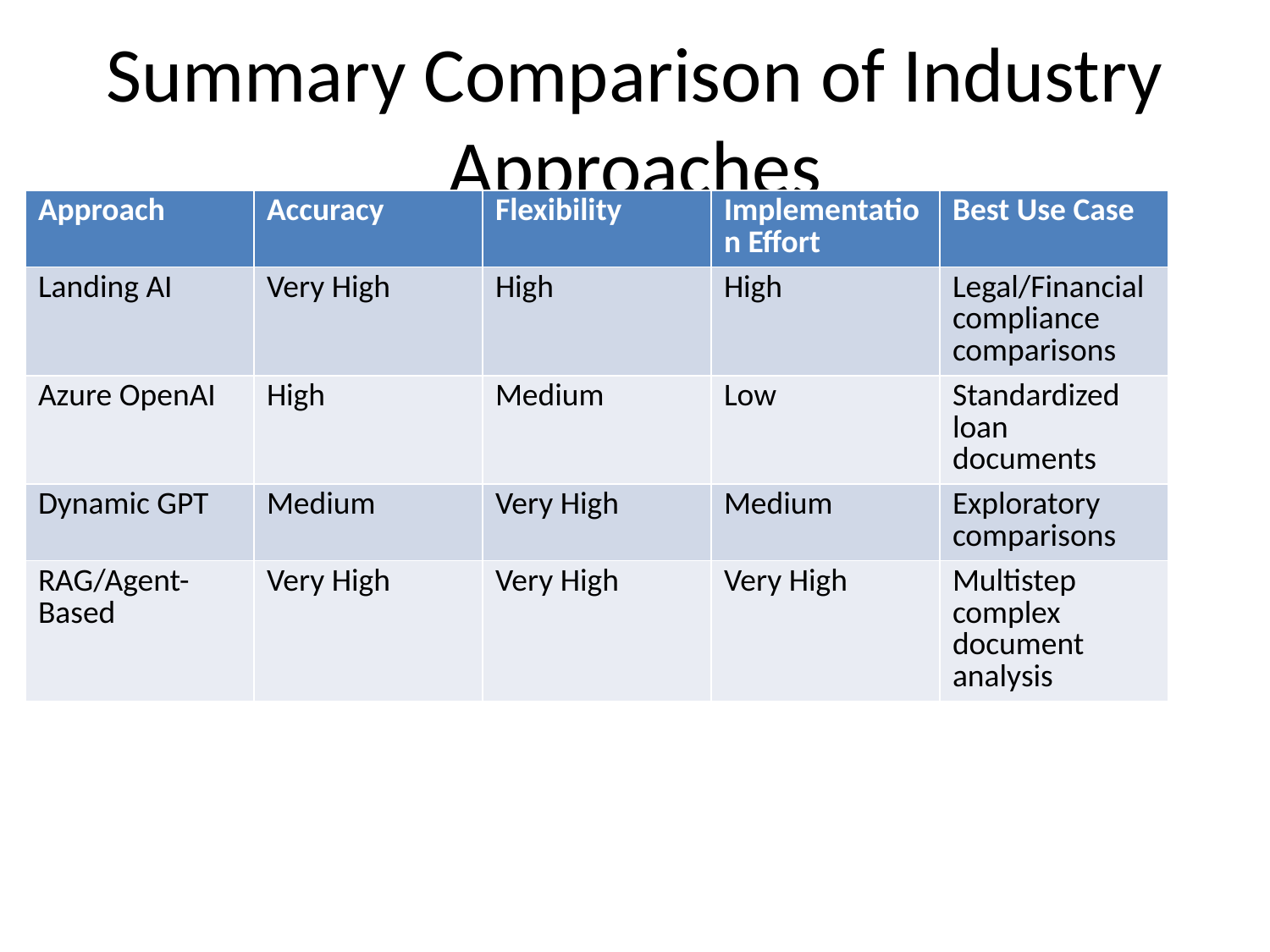

# Summary Comparison of Industry Approaches
| Approach | Accuracy | Flexibility | Implementation Effort | Best Use Case |
| --- | --- | --- | --- | --- |
| Landing AI | Very High | High | High | Legal/Financial compliance comparisons |
| Azure OpenAI | High | Medium | Low | Standardized loan documents |
| Dynamic GPT | Medium | Very High | Medium | Exploratory comparisons |
| RAG/Agent-Based | Very High | Very High | Very High | Multistep complex document analysis |